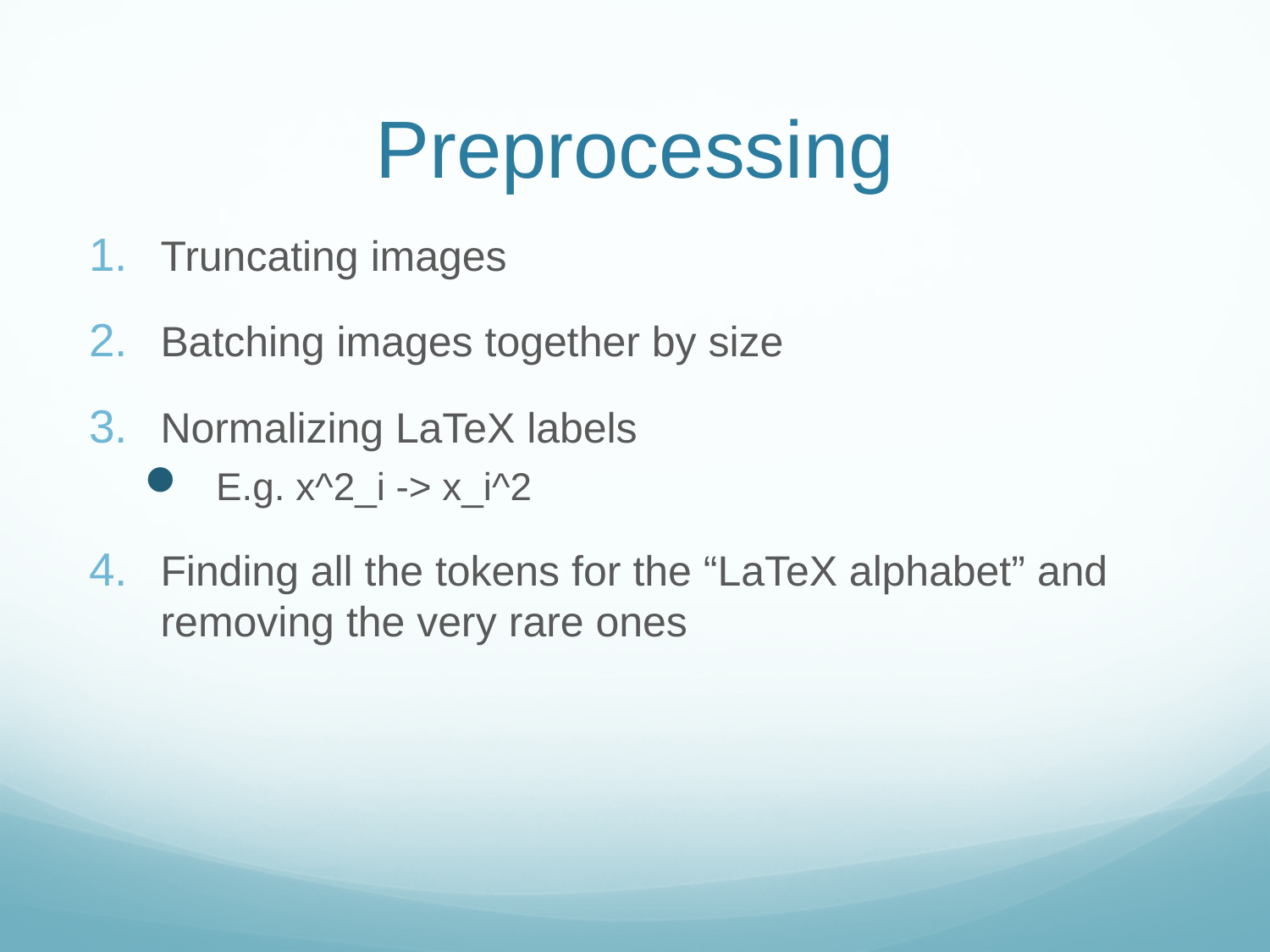

# Preprocessing
Truncating images
Batching images together by size
Normalizing LaTeX labels
E.g. x^2_i -> x_i^2
Finding all the tokens for the “LaTeX alphabet” and removing the very rare ones